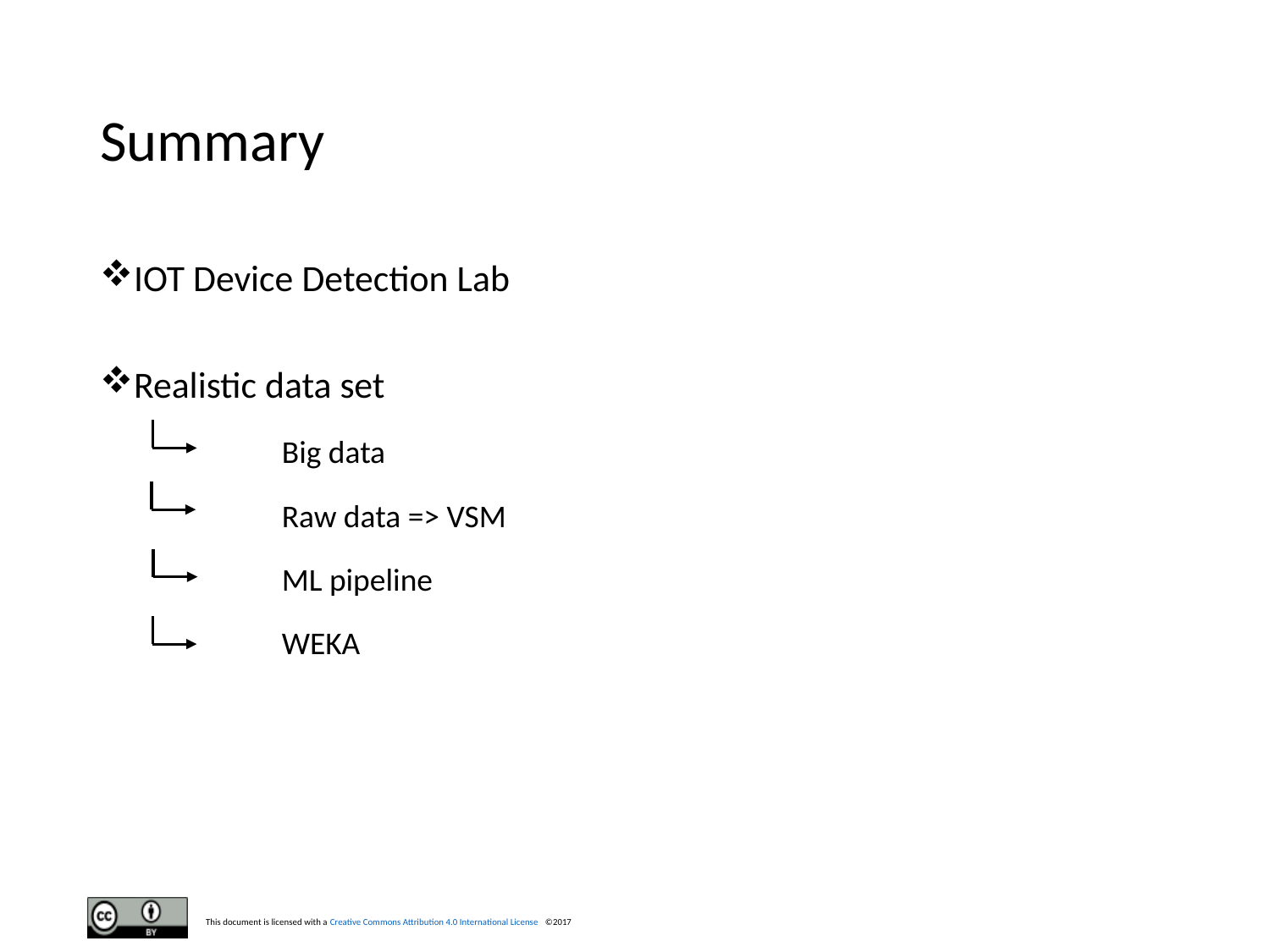

# Summary
IOT Device Detection Lab

Realistic data set
	 Big data
	 Raw data => VSM
	 ML pipeline
	 WEKA